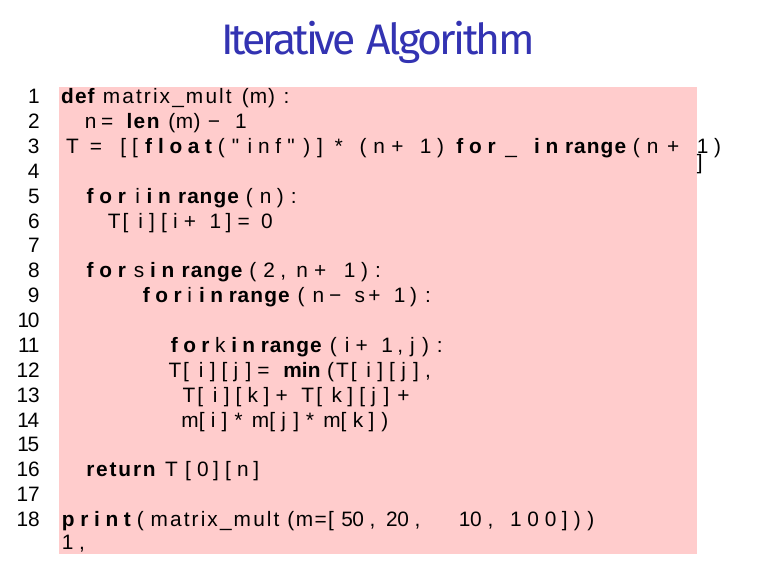

# Iterative Algorithm
| 1 | def matrix\_mult (m) : |  |  |  |  |
| --- | --- | --- | --- | --- | --- |
| 2 | n = len (m) − 1 |  |  |  |  |
| 3 4 | T = [ [ f l o a t ( " i n f " ) ] \* ( n + 1 ) | f o r | \_ i n range ( n | + | 1 ) ] |
| 5 | f o r i i n range ( n ) : |  |  |  |  |
| 6 | T[ i ] [ i + 1 ] = 0 |  |  |  |  |
| 7 |  |  |  |  |  |
| 8 | f o r s i n range ( 2 , n + 1 ) : |  |  |  |  |
| 9 10 | f o r i i n range ( n − s + 1 ) : |  |  |  |  |
| 11 | f o r k i n range ( i + 1 , j ) : |  |  |  |  |
| 12 | T[ i ] [ j ] = min (T[ i ] [ j ] , |  |  |  |  |
| 13 | T[ i ] [ k ] + T[ k ] [ j ] + |  |  |  |  |
| 14 15 | m[ i ] \* m[ j ] \* m[ k ] ) |  |  |  |  |
| 16 | return T [ 0 ] [ n ] |  |  |  |  |
| 17 |  |  |  |  |  |
| 18 | p r i n t ( matrix\_mult (m=[ 50 , 20 , 1 , | 10 , | 1 0 0 ] ) ) |  |  |
j = i + s